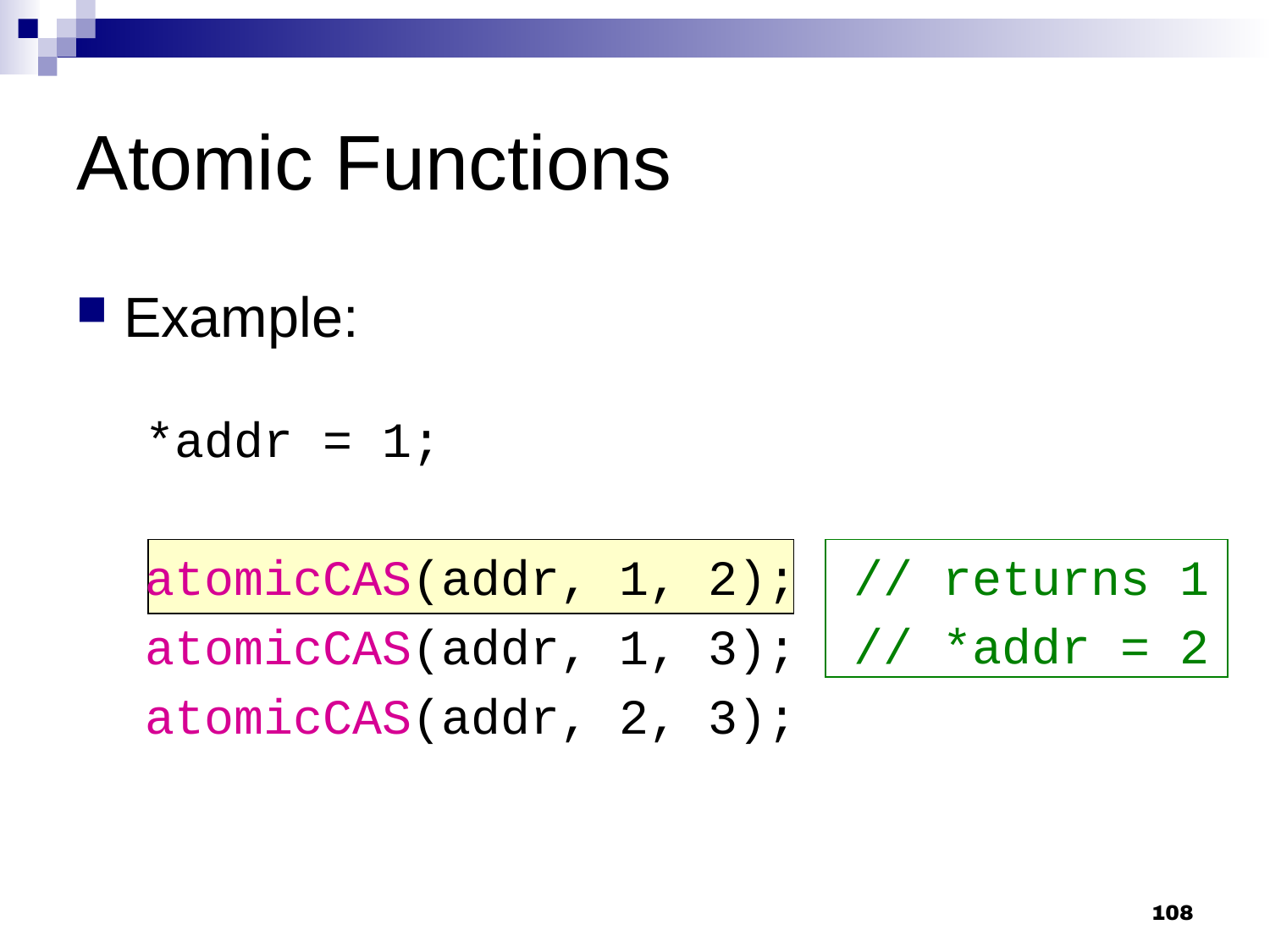

# Atomic Functions
Example:
*addr = 1;

atomicCAS(addr, 1, 2);
atomicCAS(addr, 1, 3);
atomicCAS(addr, 2, 3);

// returns 1
// *addr = 2
108